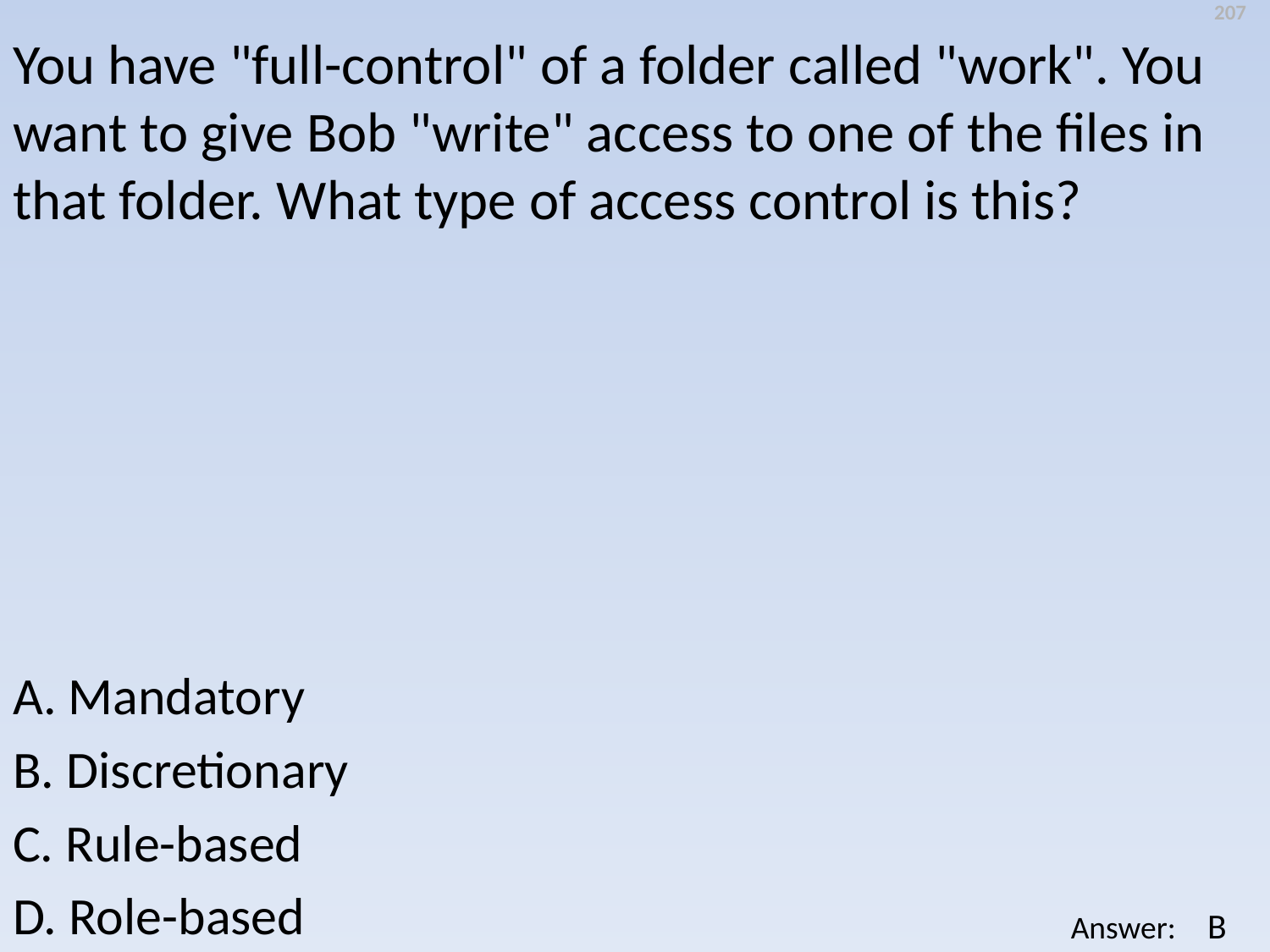

207
You have "full-control" of a folder called "work". You want to give Bob "write" access to one of the files in that folder. What type of access control is this?
A. Mandatory
B. Discretionary
C. Rule-based
D. Role-based
B